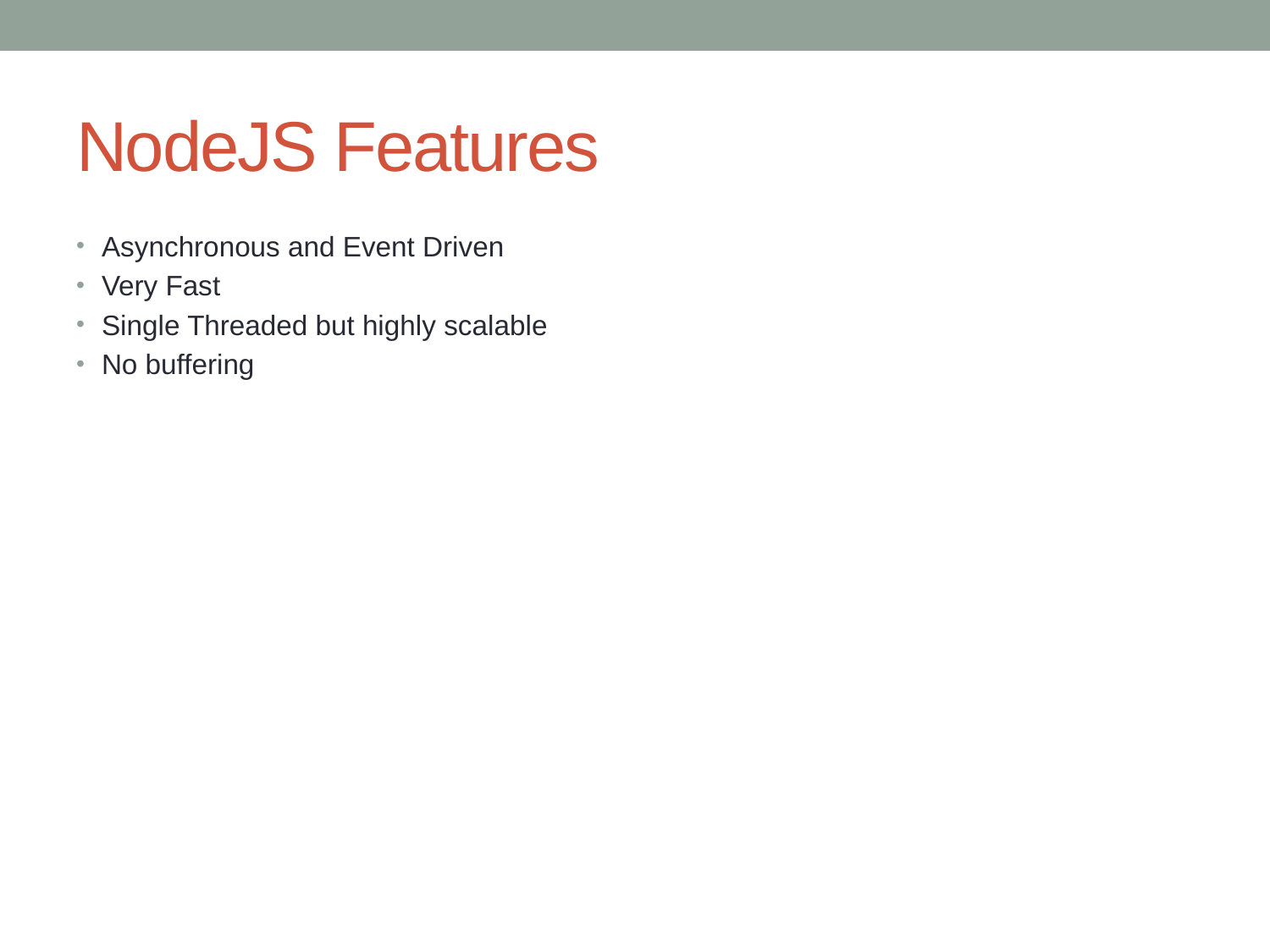

# NodeJS Features
Asynchronous and Event Driven
Very Fast
Single Threaded but highly scalable
No buffering